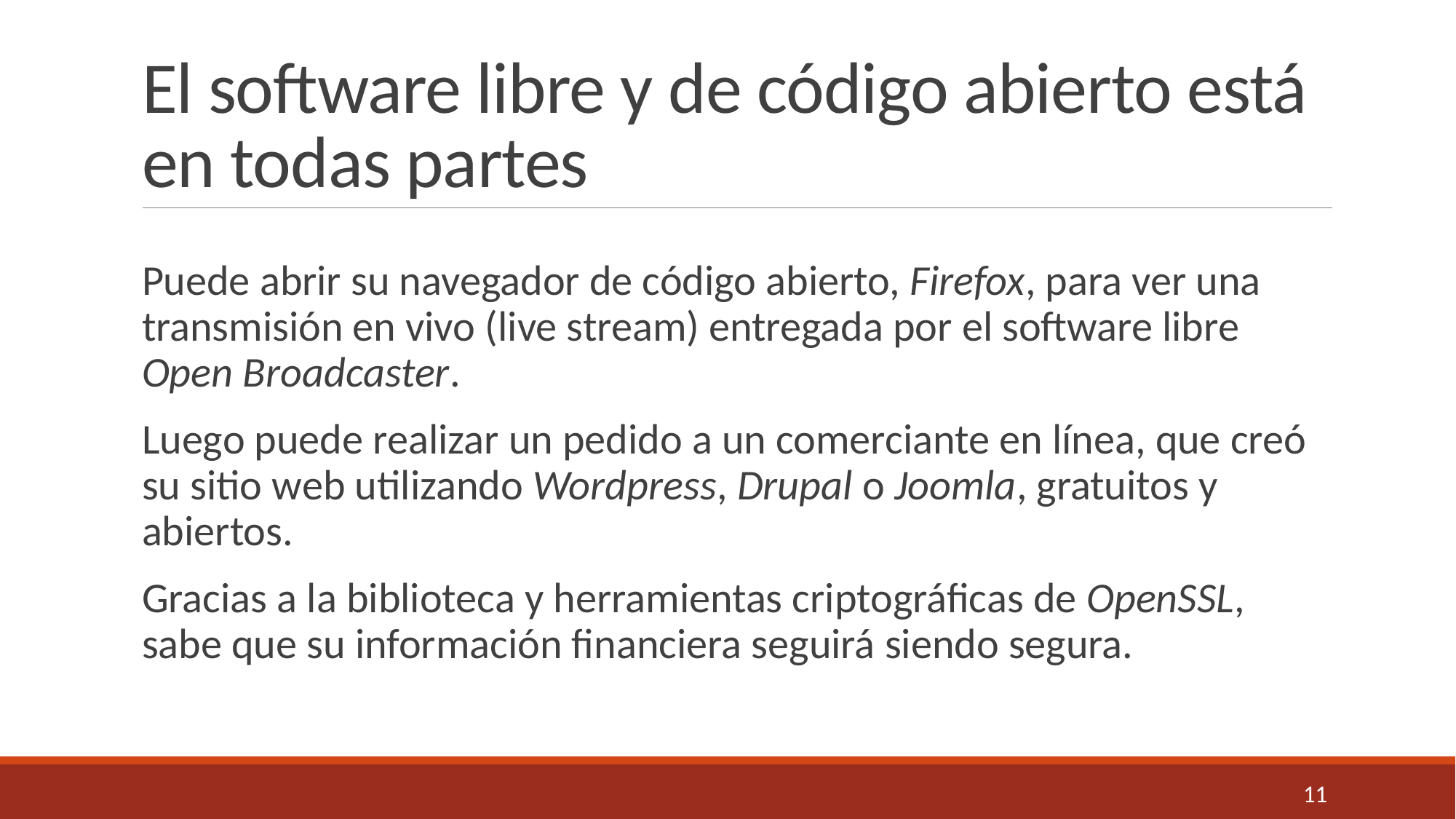

# El software libre y de código abierto está en todas partes
Puede abrir su navegador de código abierto, Firefox, para ver una transmisión en vivo (live stream) entregada por el software libre Open Broadcaster.
Luego puede realizar un pedido a un comerciante en línea, que creó su sitio web utilizando Wordpress, Drupal o Joomla, gratuitos y abiertos.
Gracias a la biblioteca y herramientas criptográficas de OpenSSL, sabe que su información financiera seguirá siendo segura.
11